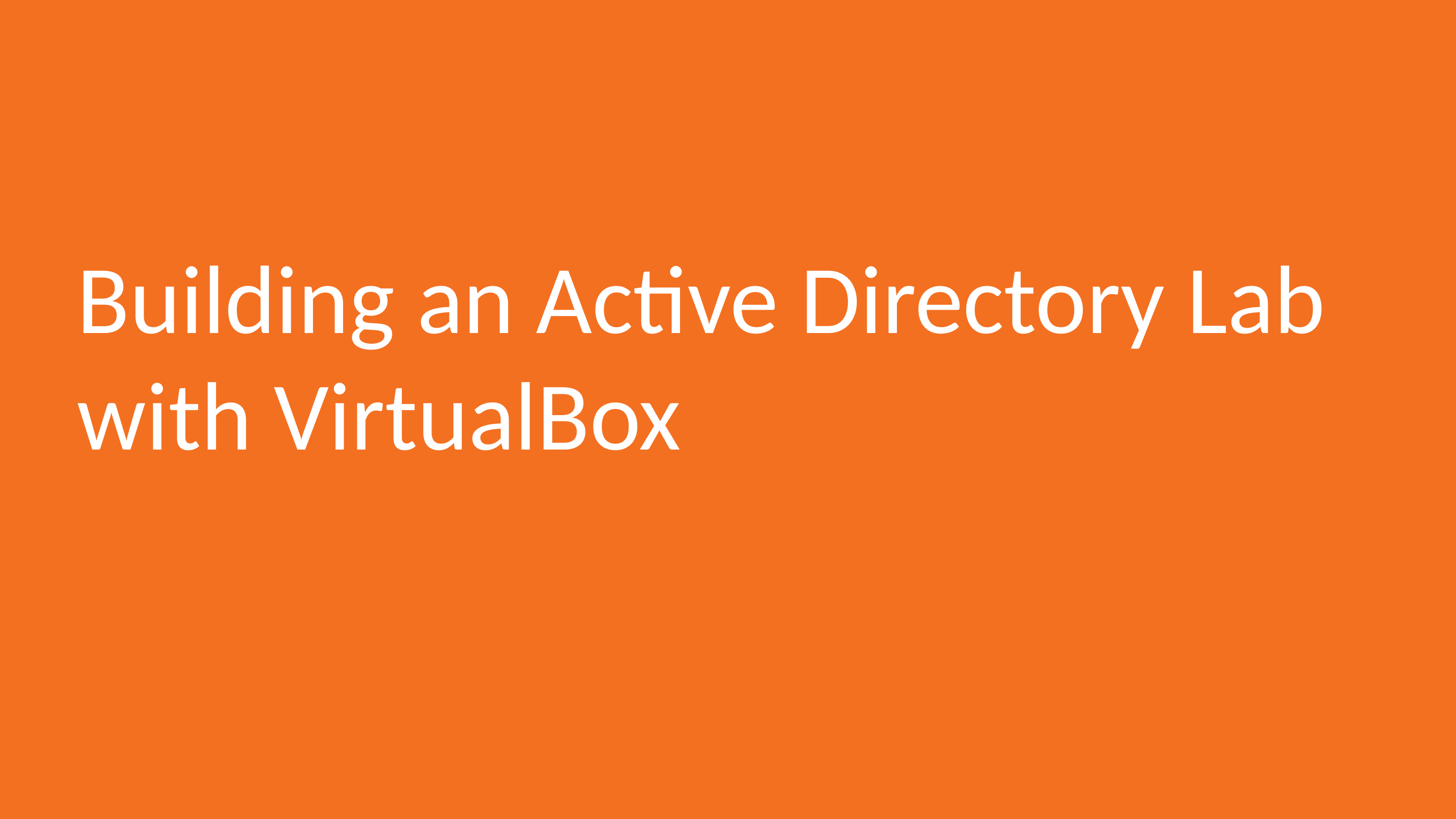

# Building an Active Directory Lab with VirtualBox